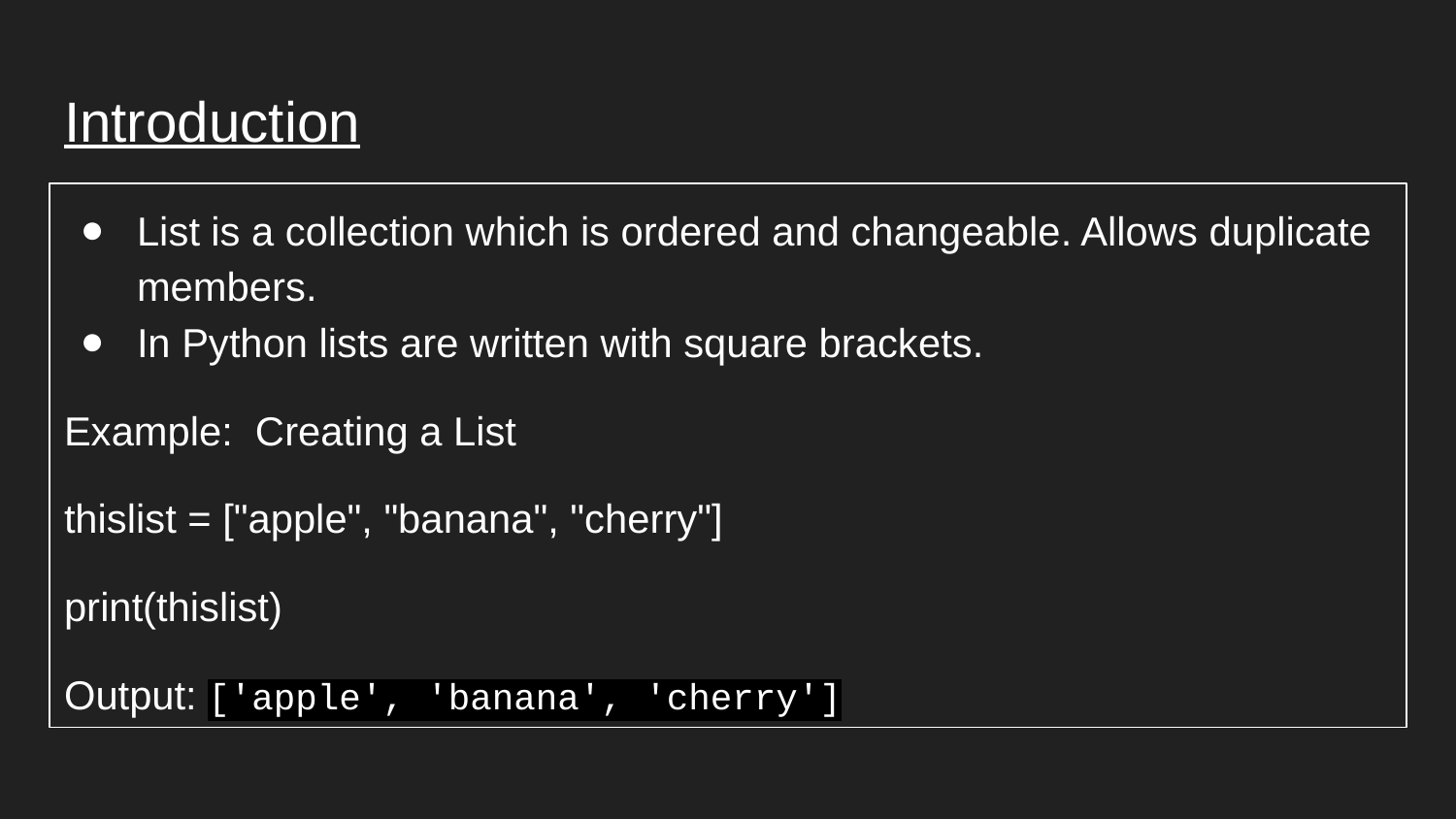

# Introduction
List is a collection which is ordered and changeable. Allows duplicate members.
In Python lists are written with square brackets.
Example:  Creating a List
thislist = ["apple", "banana", "cherry"]
print(thislist)
Output: ['apple', 'banana', 'cherry']